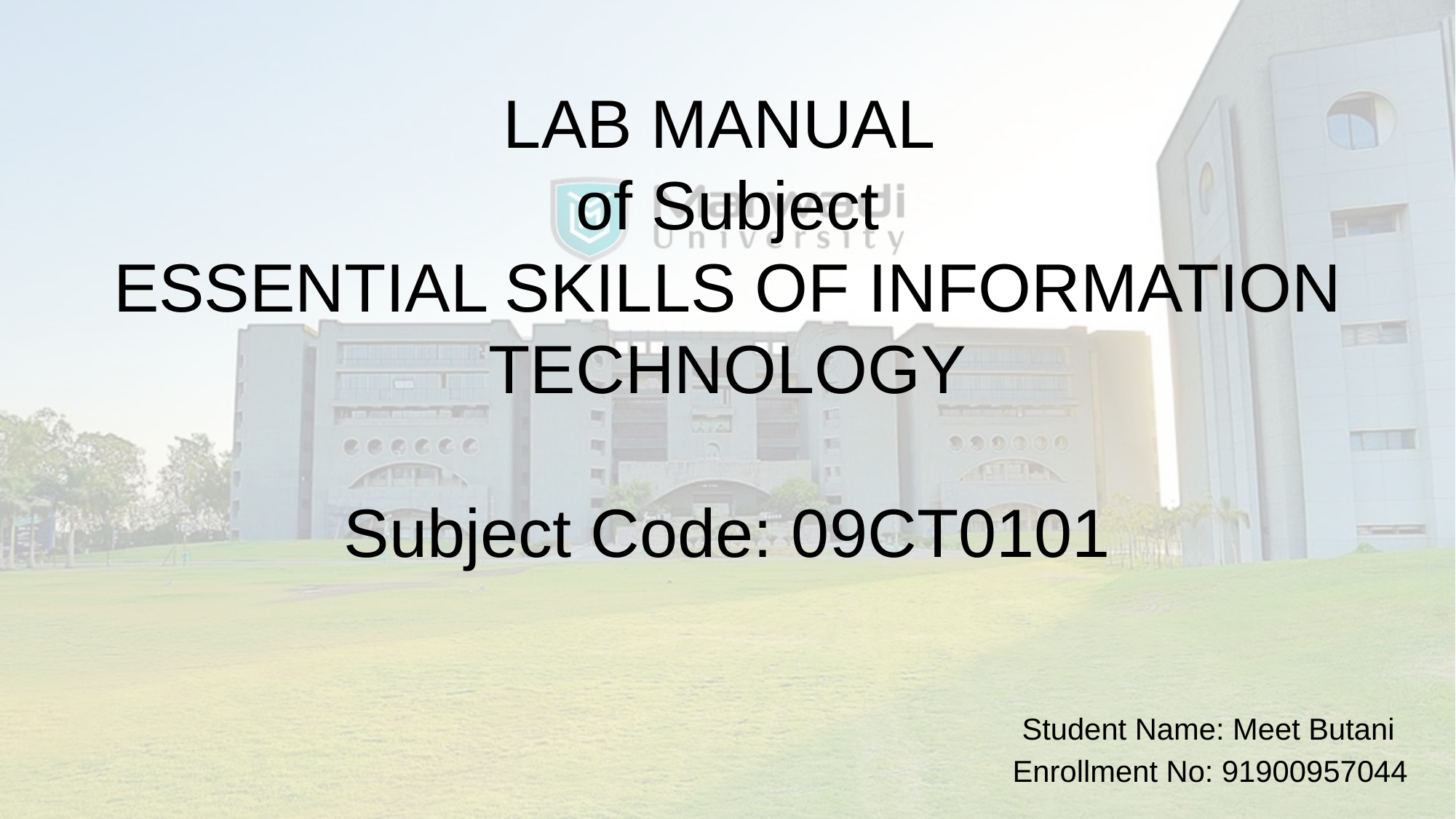

# LAB MANUAL of Subject ESSENTIAL SKILLS OF INFORMATION TECHNOLOGY Subject Code: 09CT0101
                             Student Name: Meet Butani
                           Enrollment No: 91900957044